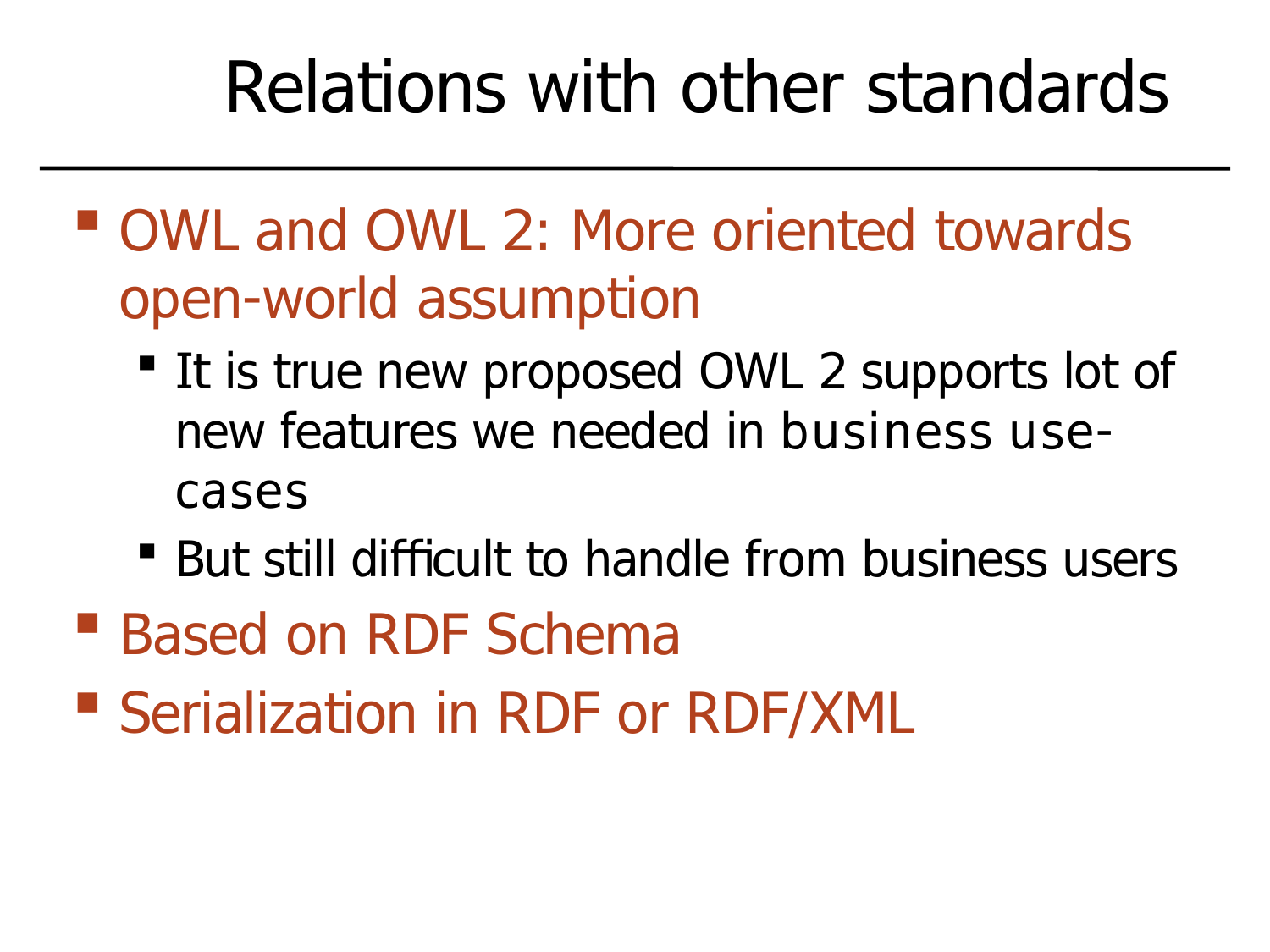

# Relations with other standards
OWL and OWL 2: More oriented towards open-world assumption
It is true new proposed OWL 2 supports lot of new features we needed in business use-cases
But still difficult to handle from business users
Based on RDF Schema
Serialization in RDF or RDF/XML